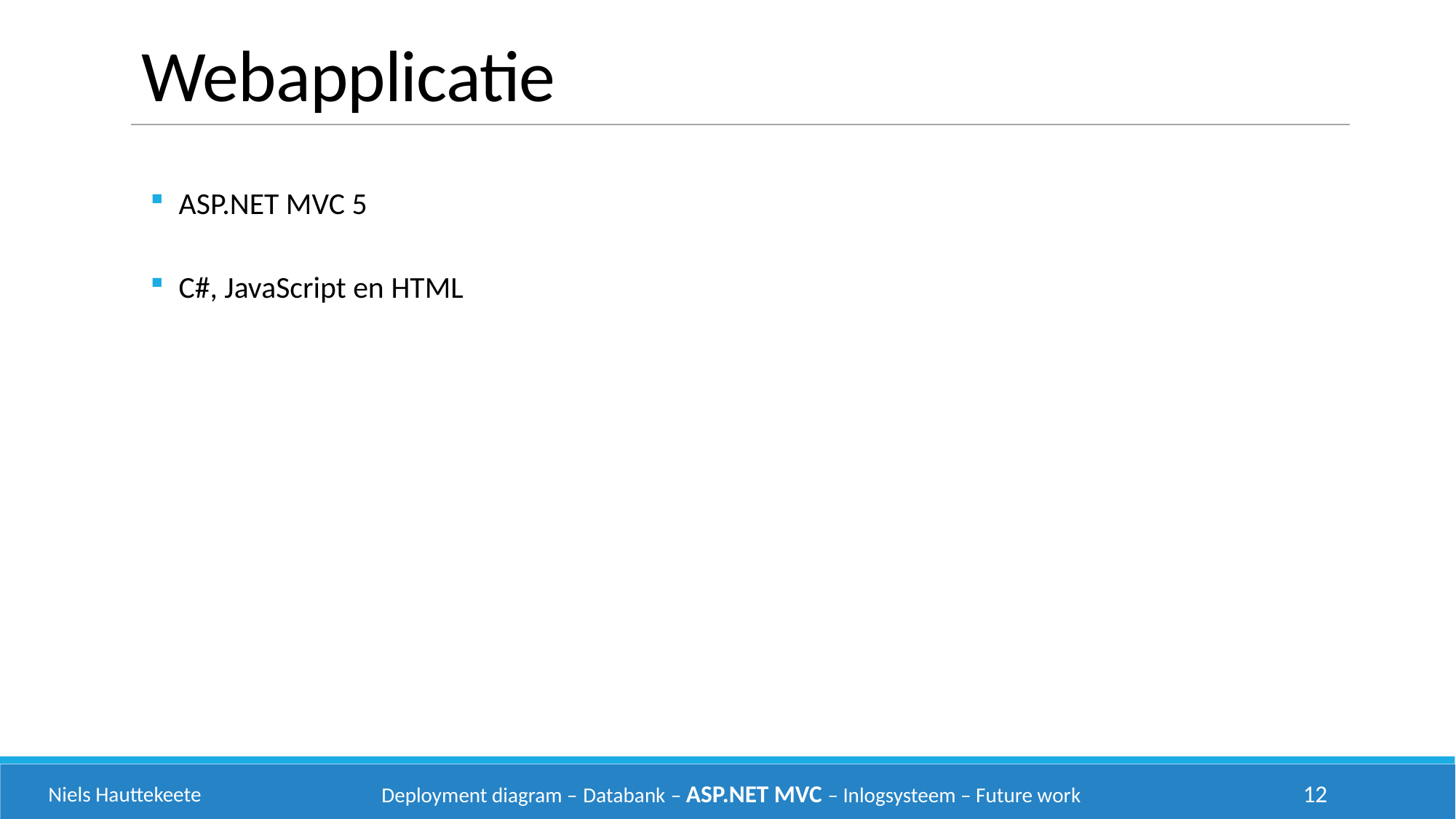

Webapplicatie
 ASP.NET MVC 5

 C#, JavaScript en HTML

Niels Hauttekeete
Deployment diagram – Databank – ASP.NET MVC – Inlogsysteem – Future work
12